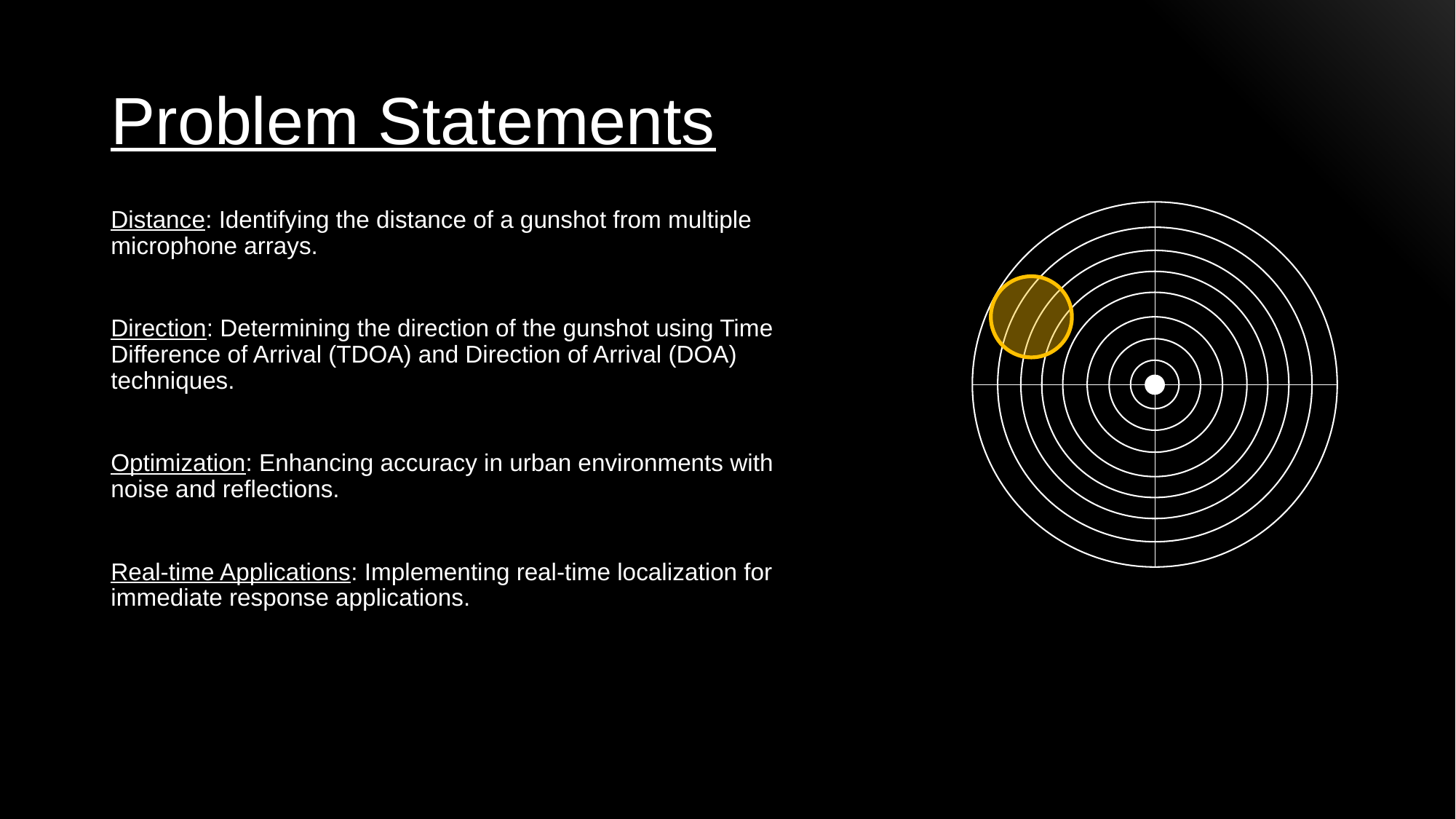

# Problem Statements
Distance: Identifying the distance of a gunshot from multiple microphone arrays.

Direction: Determining the direction of the gunshot using Time Difference of Arrival (TDOA) and Direction of Arrival (DOA) techniques.

Optimization: Enhancing accuracy in urban environments with noise and reflections.

Real-time Applications: Implementing real-time localization for immediate response applications.